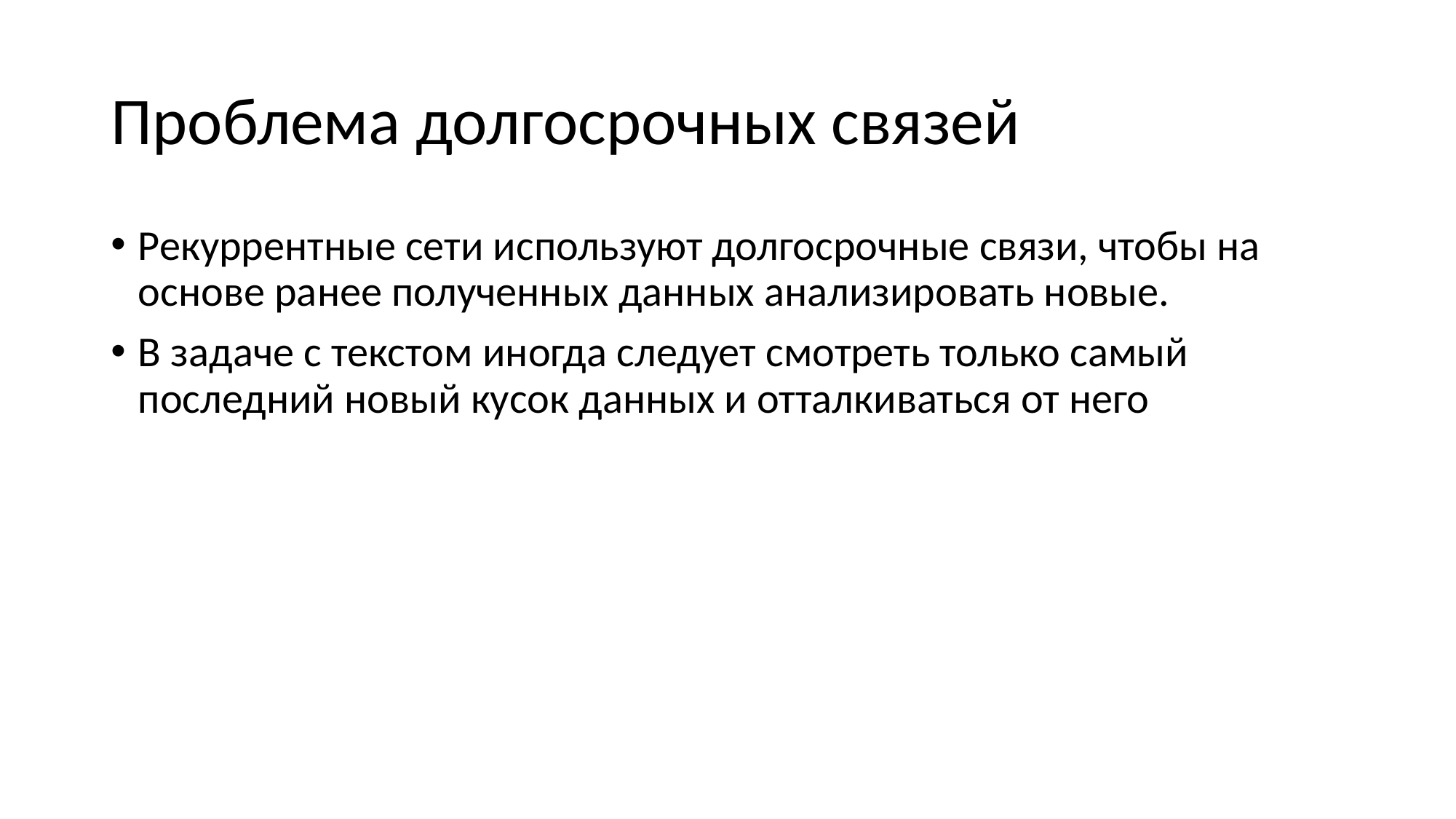

# Проблема долгосрочных связей
Рекуррентные сети используют долгосрочные связи, чтобы на основе ранее полученных данных анализировать новые.
В задаче с текстом иногда следует смотреть только самый последний новый кусок данных и отталкиваться от него